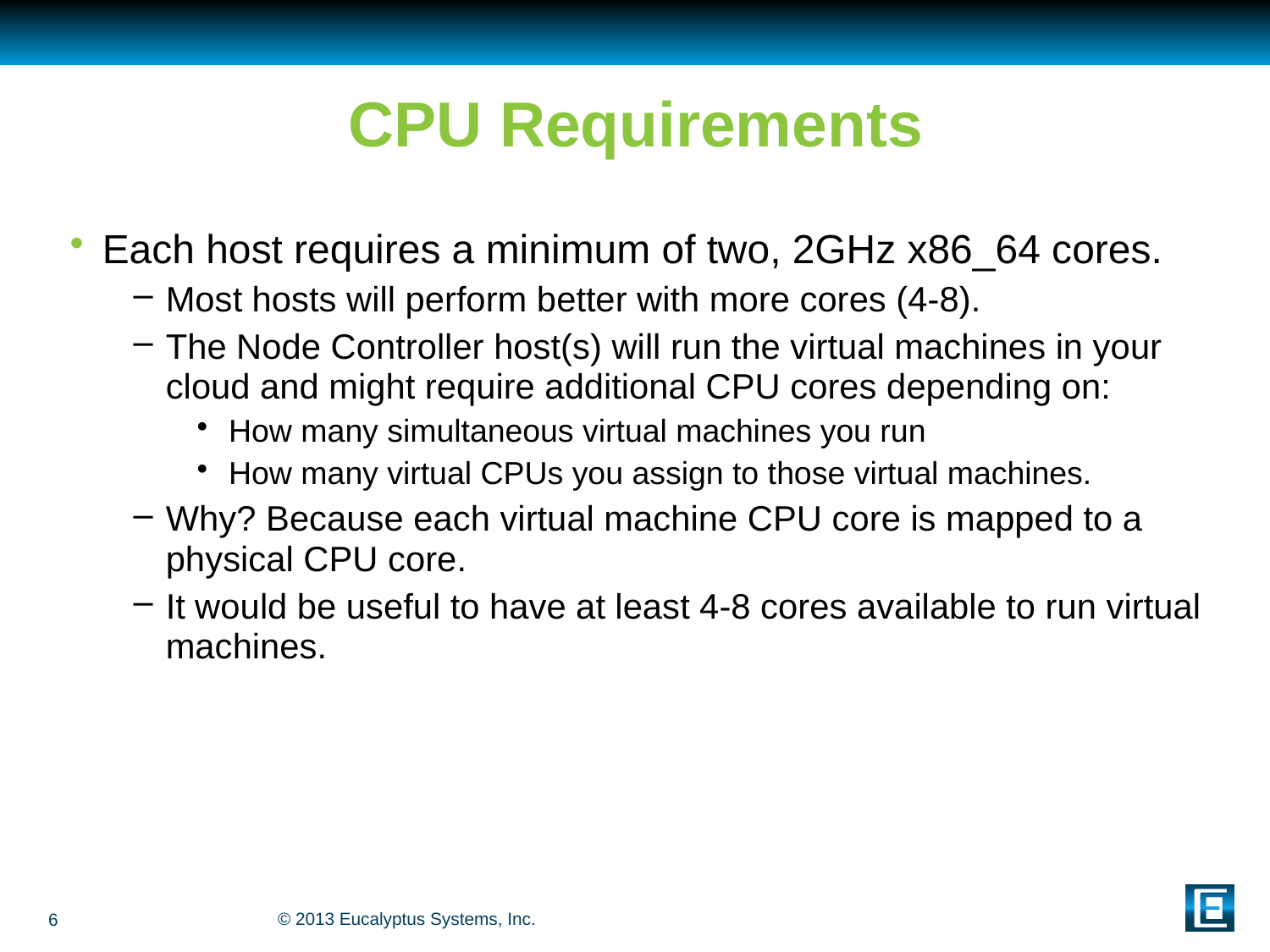

# CPU Requirements
Each host requires a minimum of two, 2GHz x86_64 cores.
Most hosts will perform better with more cores (4-8).
The Node Controller host(s) will run the virtual machines in your cloud and might require additional CPU cores depending on:
How many simultaneous virtual machines you run
How many virtual CPUs you assign to those virtual machines.
Why? Because each virtual machine CPU core is mapped to a physical CPU core.
It would be useful to have at least 4-8 cores available to run virtual machines.
6